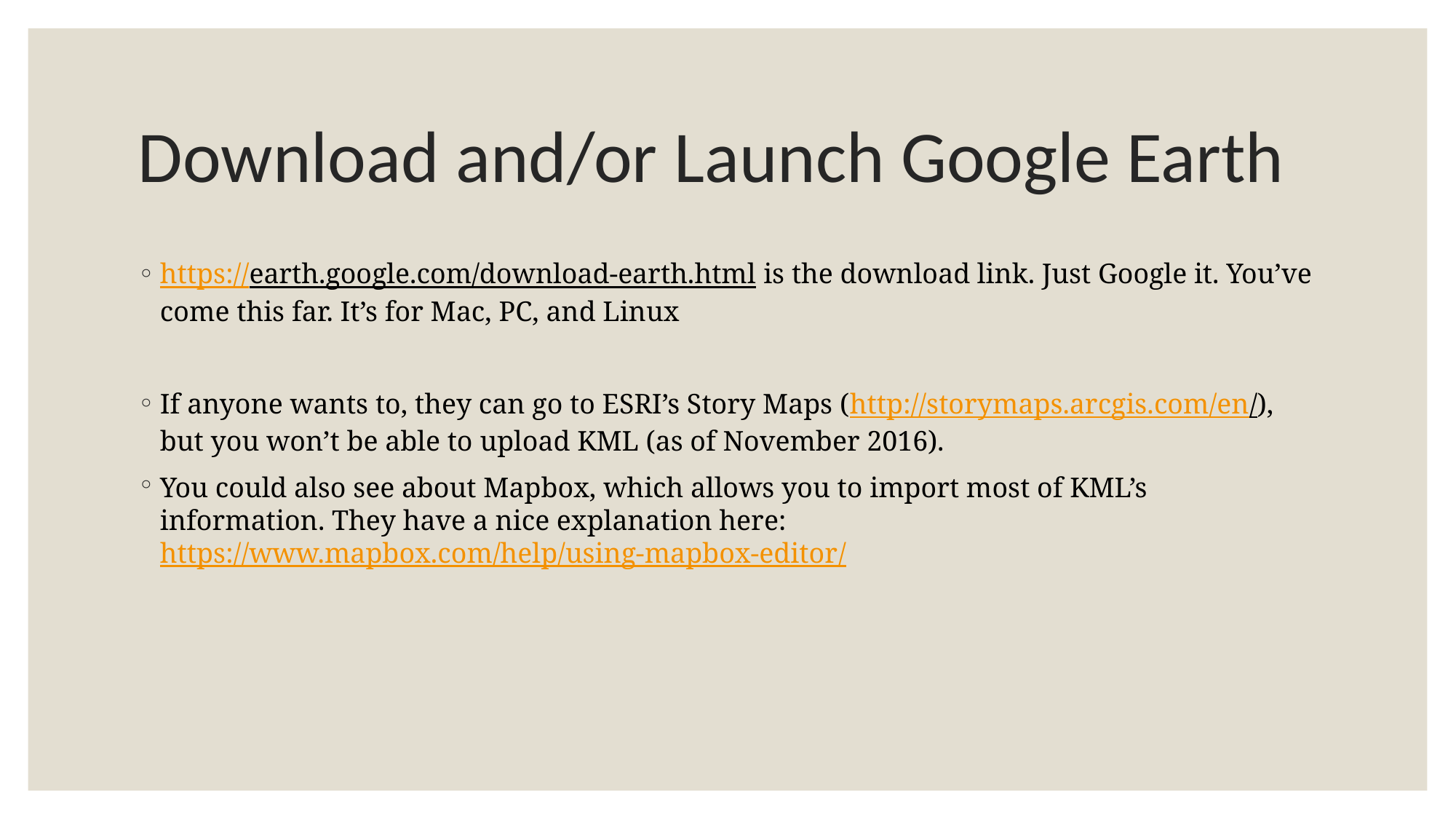

# Download and/or Launch Google Earth
https://earth.google.com/download-earth.html is the download link. Just Google it. You’ve come this far. It’s for Mac, PC, and Linux

If anyone wants to, they can go to ESRI’s Story Maps (http://storymaps.arcgis.com/en/), but you won’t be able to upload KML (as of November 2016).
You could also see about Mapbox, which allows you to import most of KML’s information. They have a nice explanation here: https://www.mapbox.com/help/using-mapbox-editor/